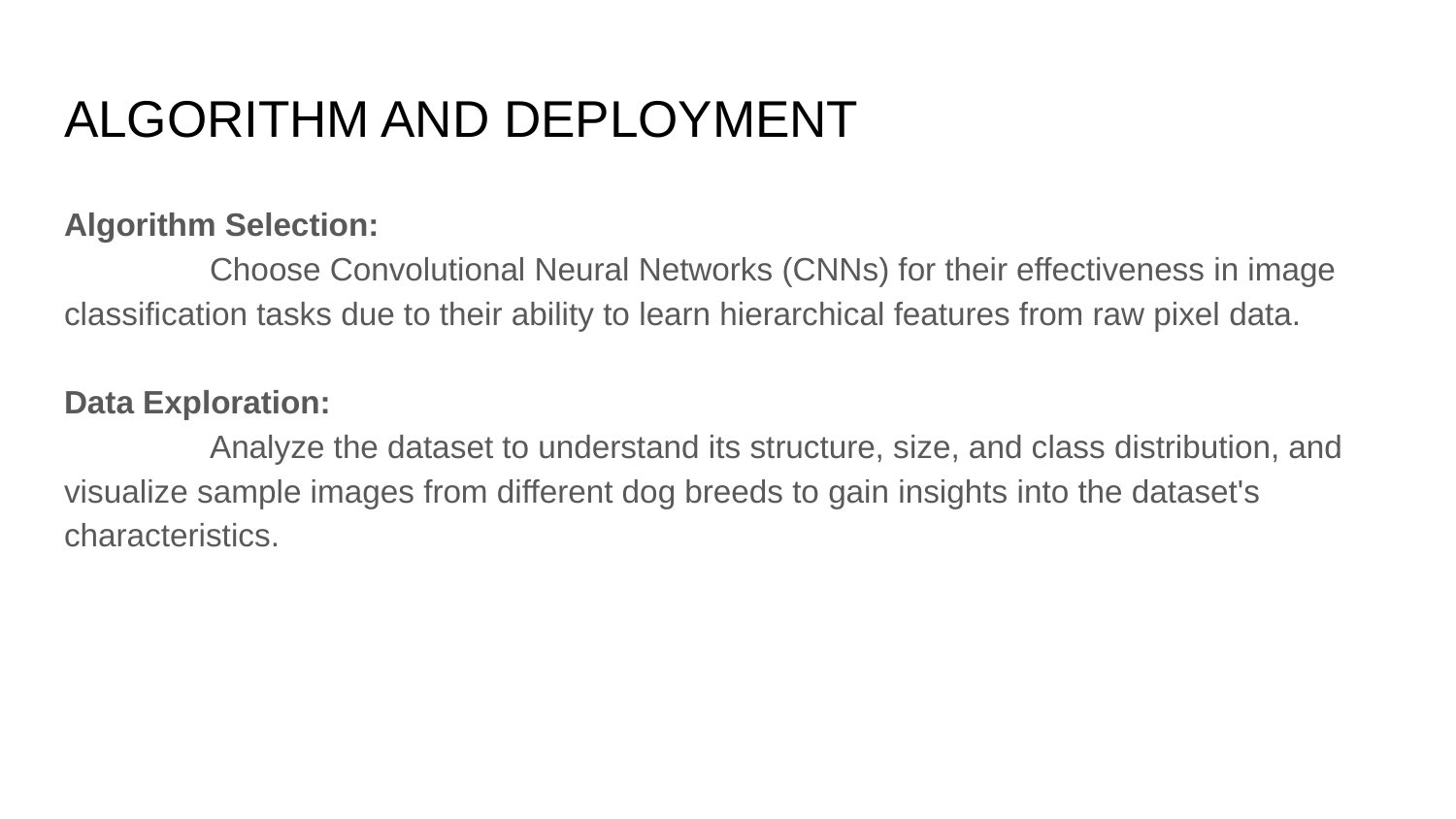

# ALGORITHM AND DEPLOYMENT
Algorithm Selection:
 	Choose Convolutional Neural Networks (CNNs) for their effectiveness in image classification tasks due to their ability to learn hierarchical features from raw pixel data.

Data Exploration:
 	Analyze the dataset to understand its structure, size, and class distribution, and visualize sample images from different dog breeds to gain insights into the dataset's characteristics.